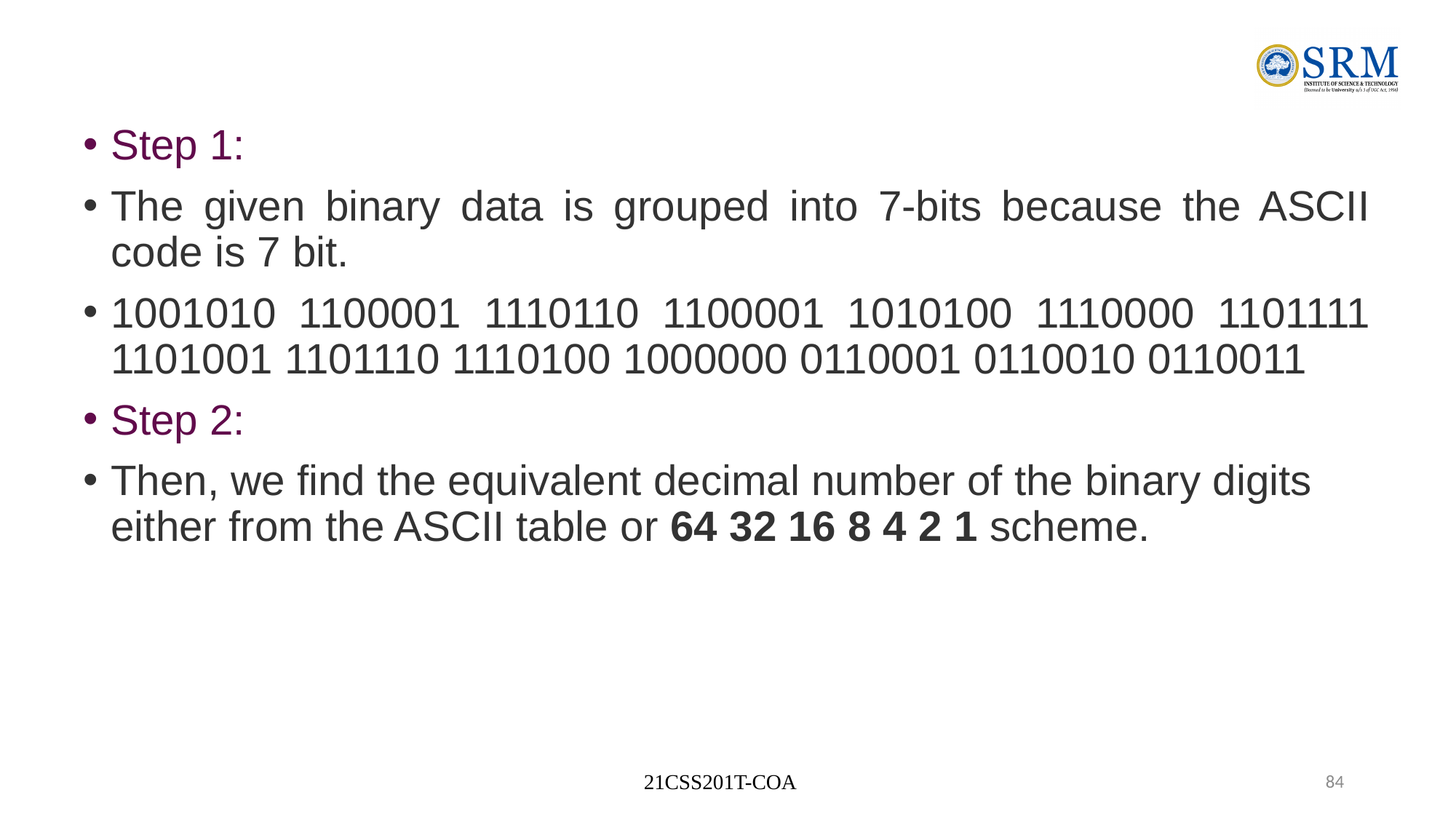

Step 1:
The given binary data is grouped into 7-bits because the ASCII code is 7 bit.
1001010 1100001 1110110 1100001 1010100 1110000 1101111 1101001 1101110 1110100 1000000 0110001 0110010 0110011
Step 2:
Then, we find the equivalent decimal number of the binary digits either from the ASCII table or 64 32 16 8 4 2 1 scheme.

21CSS201T-COA
84